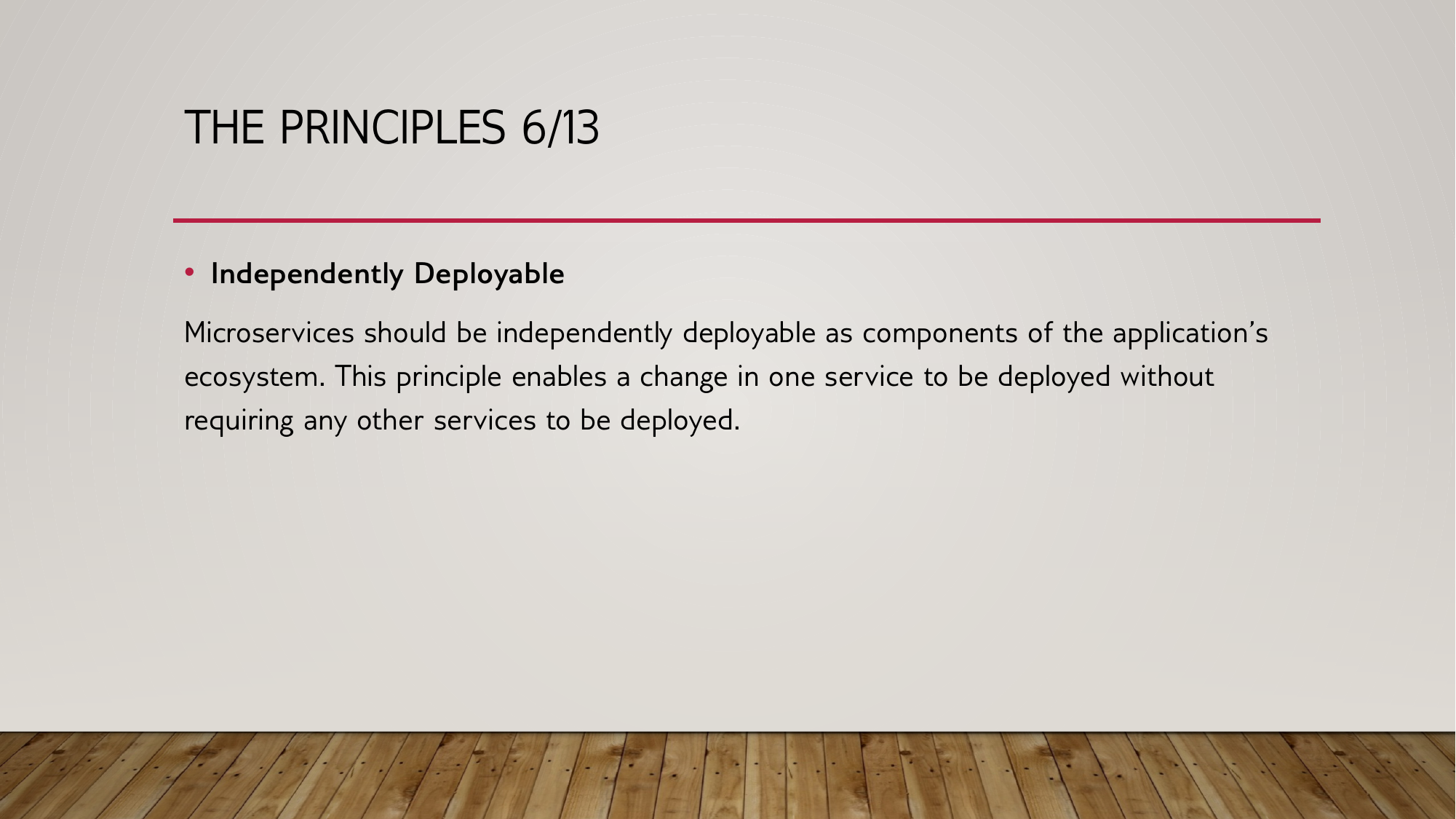

# The principles 6/13
Independently Deployable
Microservices should be independently deployable as components of the application’s ecosystem. This principle enables a change in one service to be deployed without requiring any other services to be deployed.